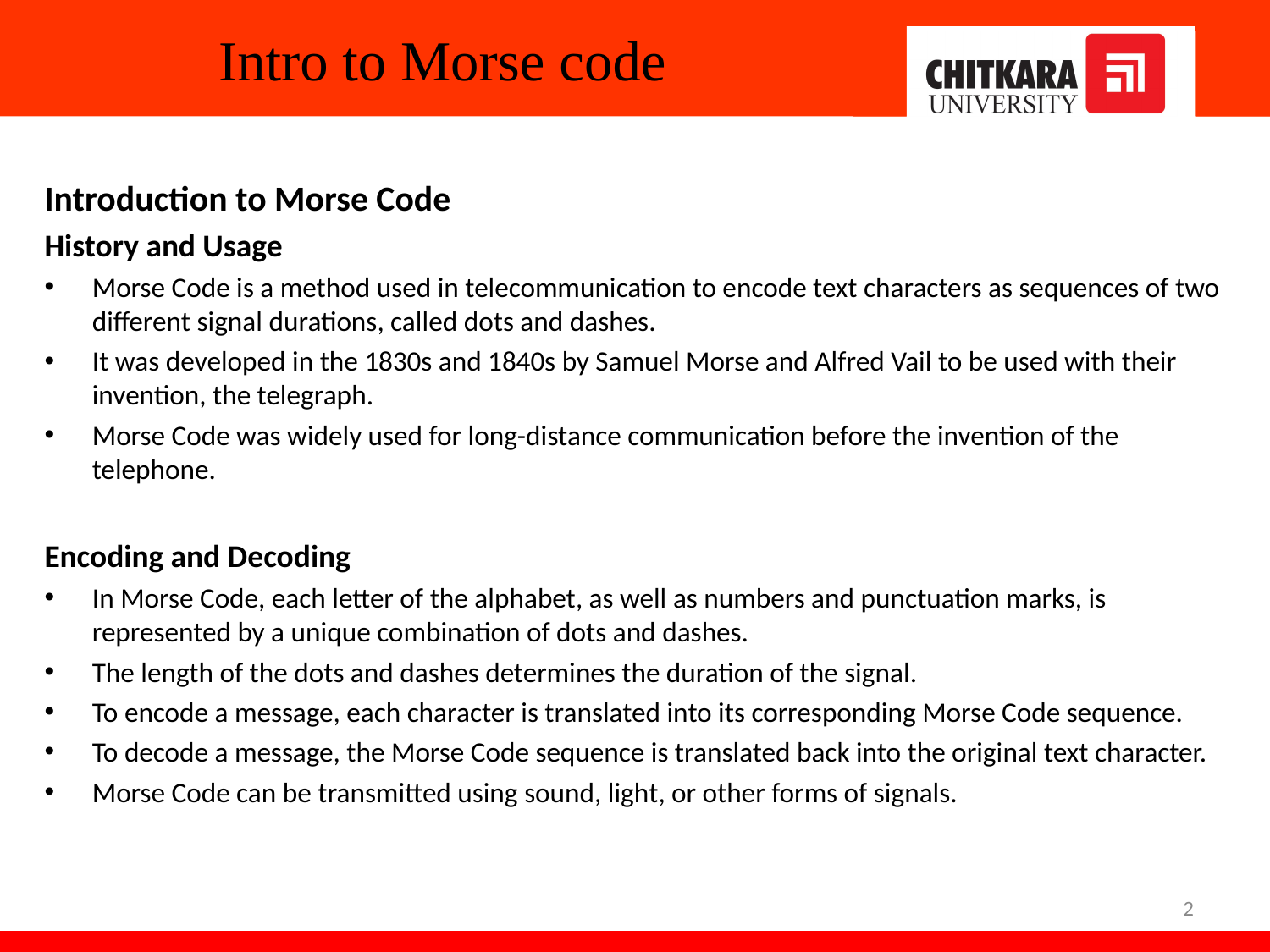

# Intro to Morse code
Introduction to Morse Code
History and Usage
Morse Code is a method used in telecommunication to encode text characters as sequences of two different signal durations, called dots and dashes.
It was developed in the 1830s and 1840s by Samuel Morse and Alfred Vail to be used with their invention, the telegraph.
Morse Code was widely used for long-distance communication before the invention of the telephone.

Encoding and Decoding
In Morse Code, each letter of the alphabet, as well as numbers and punctuation marks, is represented by a unique combination of dots and dashes.
The length of the dots and dashes determines the duration of the signal.
To encode a message, each character is translated into its corresponding Morse Code sequence.
To decode a message, the Morse Code sequence is translated back into the original text character.
Morse Code can be transmitted using sound, light, or other forms of signals.

2